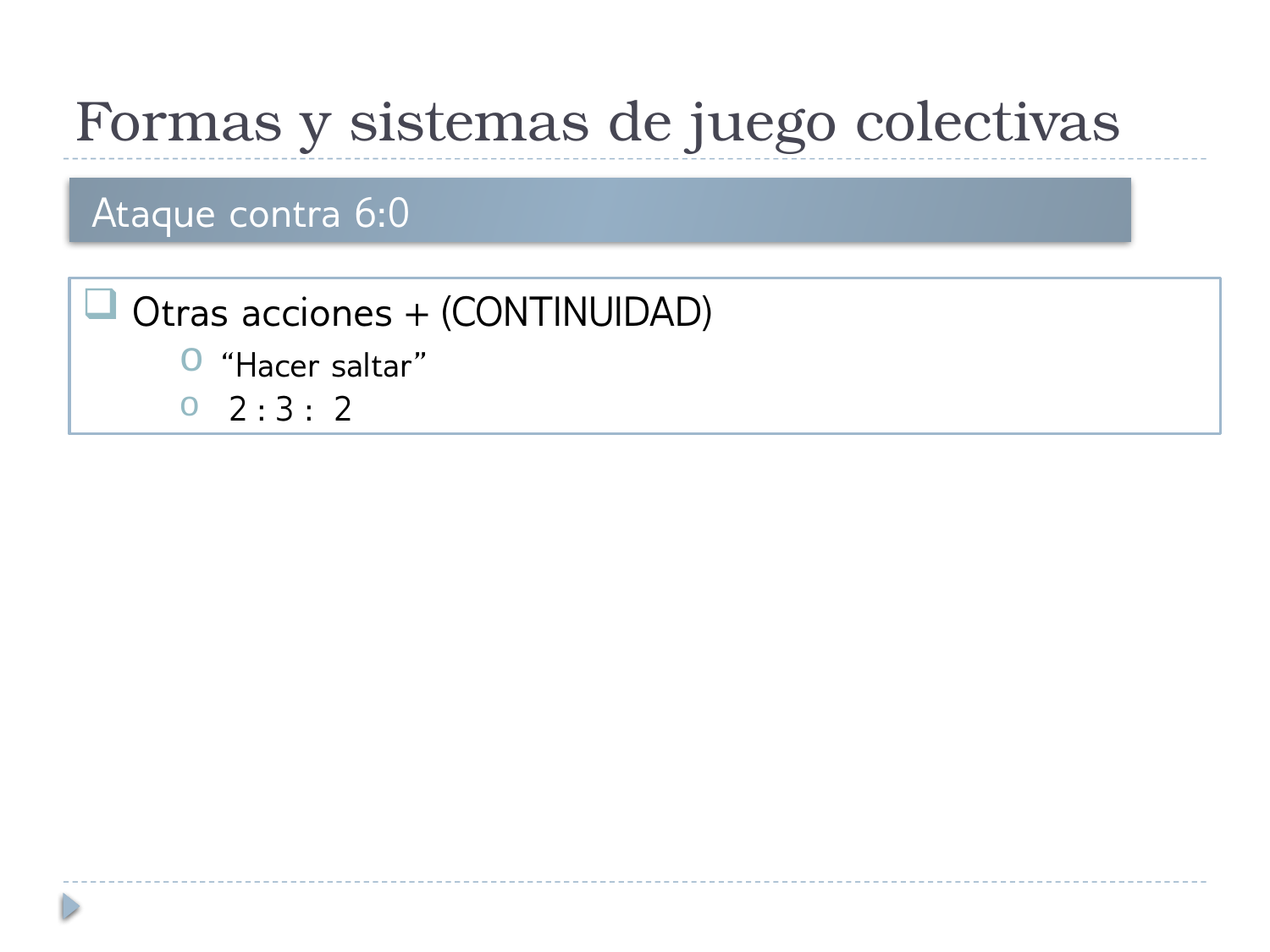

# Formas y sistemas de juego colectivas
 Ataque contra 6:0
 Otras acciones + (CONTINUIDAD)
 “Hacer saltar”
  2 : 3 :  2